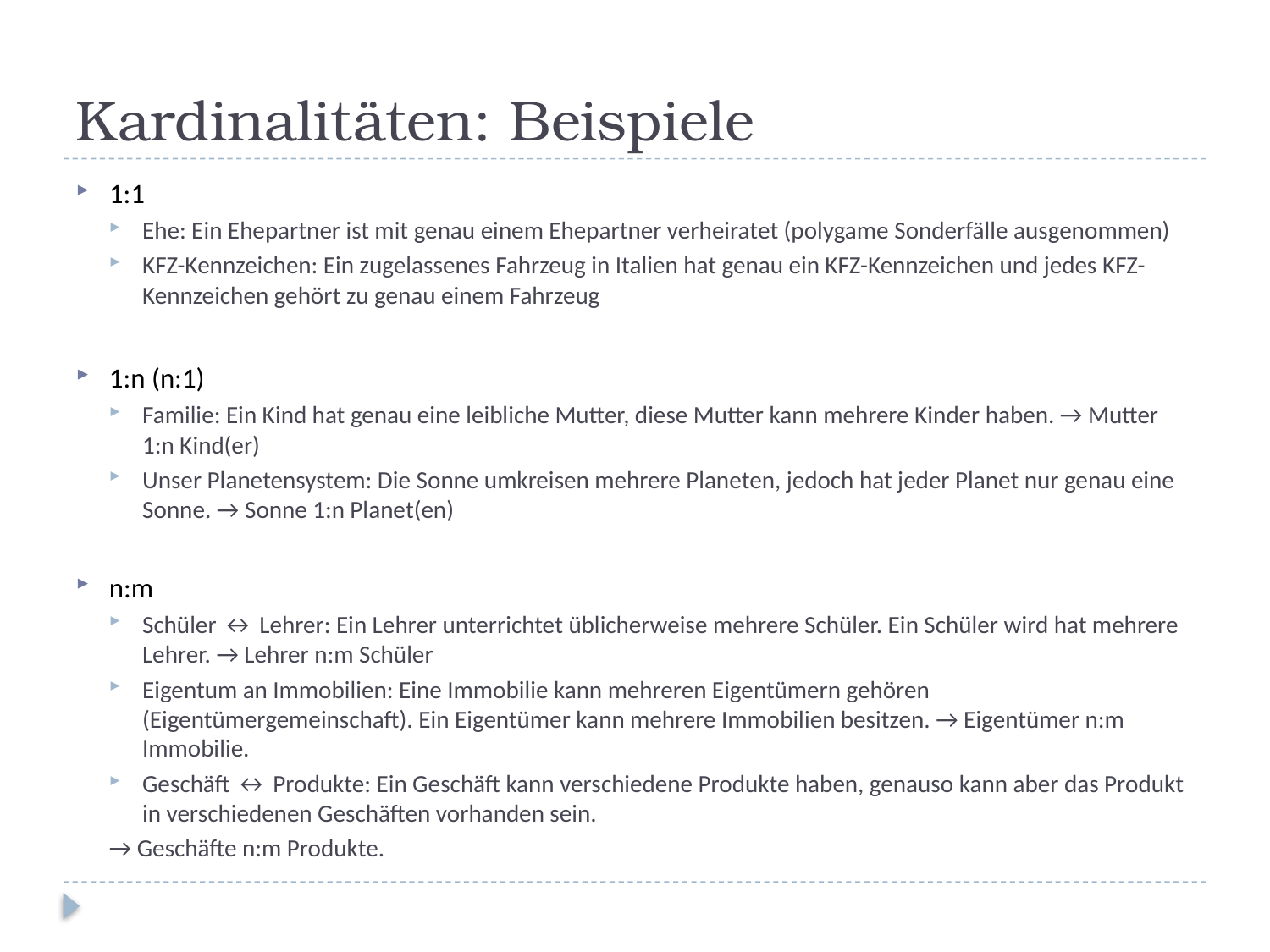

# Kardinalitäten: Beispiele
1:1
Ehe: Ein Ehepartner ist mit genau einem Ehepartner verheiratet (polygame Sonderfälle ausgenommen)
KFZ-Kennzeichen: Ein zugelassenes Fahrzeug in Italien hat genau ein KFZ-Kennzeichen und jedes KFZ-Kennzeichen gehört zu genau einem Fahrzeug

1:n (n:1)
Familie: Ein Kind hat genau eine leibliche Mutter, diese Mutter kann mehrere Kinder haben. → Mutter 1:n Kind(er)
Unser Planetensystem: Die Sonne umkreisen mehrere Planeten, jedoch hat jeder Planet nur genau eine Sonne. → Sonne 1:n Planet(en)

n:m
Schüler ↔ Lehrer: Ein Lehrer unterrichtet üblicherweise mehrere Schüler. Ein Schüler wird hat mehrere Lehrer. → Lehrer n:m Schüler
Eigentum an Immobilien: Eine Immobilie kann mehreren Eigentümern gehören (Eigentümergemeinschaft). Ein Eigentümer kann mehrere Immobilien besitzen. → Eigentümer n:m Immobilie.
Geschäft ↔ Produkte: Ein Geschäft kann verschiedene Produkte haben, genauso kann aber das Produkt in verschiedenen Geschäften vorhanden sein.
	→ Geschäfte n:m Produkte.